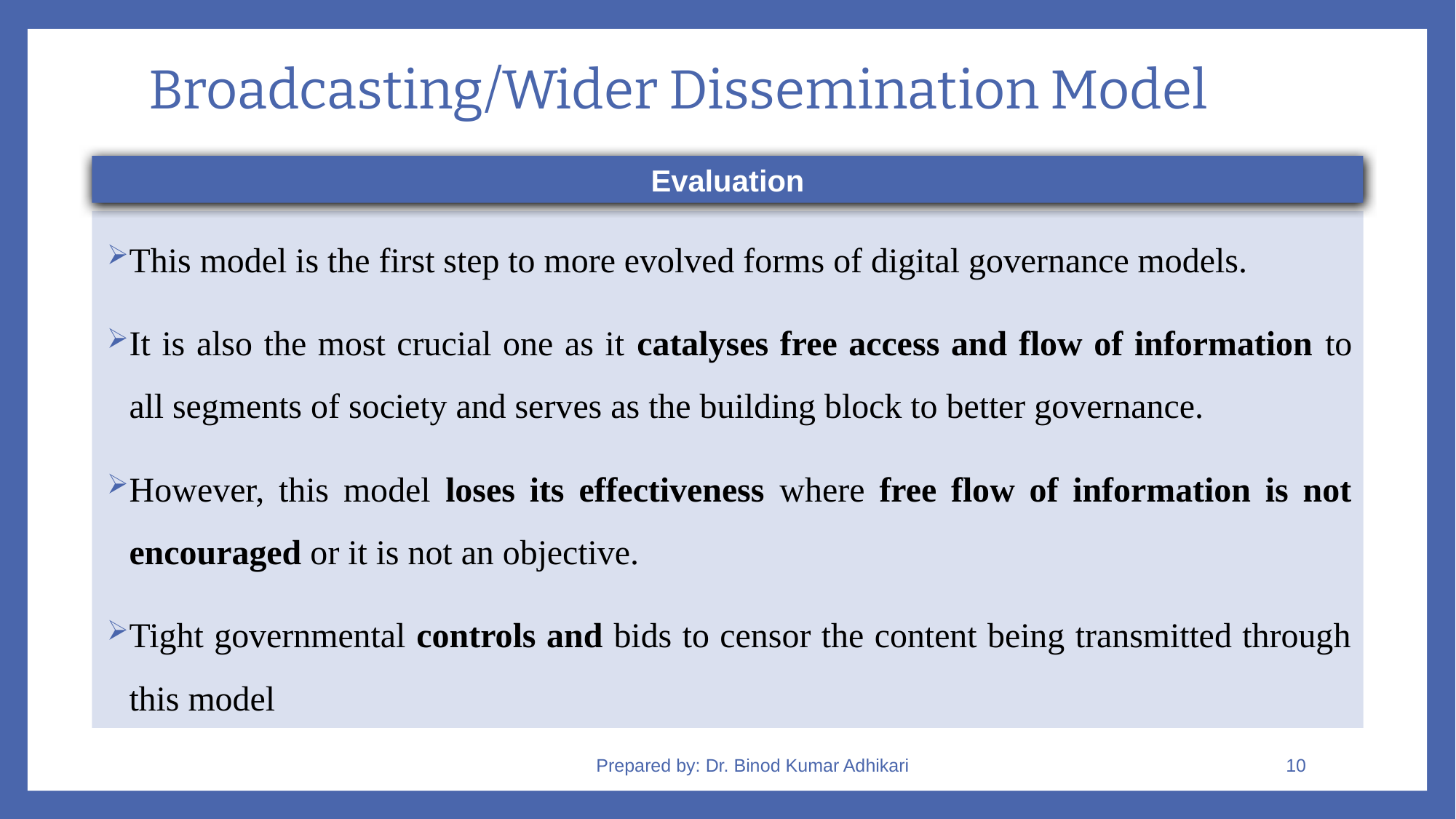

# Broadcasting/Wider Dissemination Model
Evaluation
This model is the first step to more evolved forms of digital governance models.
It is also the most crucial one as it catalyses free access and flow of information to all segments of society and serves as the building block to better governance.
However, this model loses its effectiveness where free flow of information is not encouraged or it is not an objective.
Tight governmental controls and bids to censor the content being transmitted through this model
Prepared by: Dr. Binod Kumar Adhikari
10